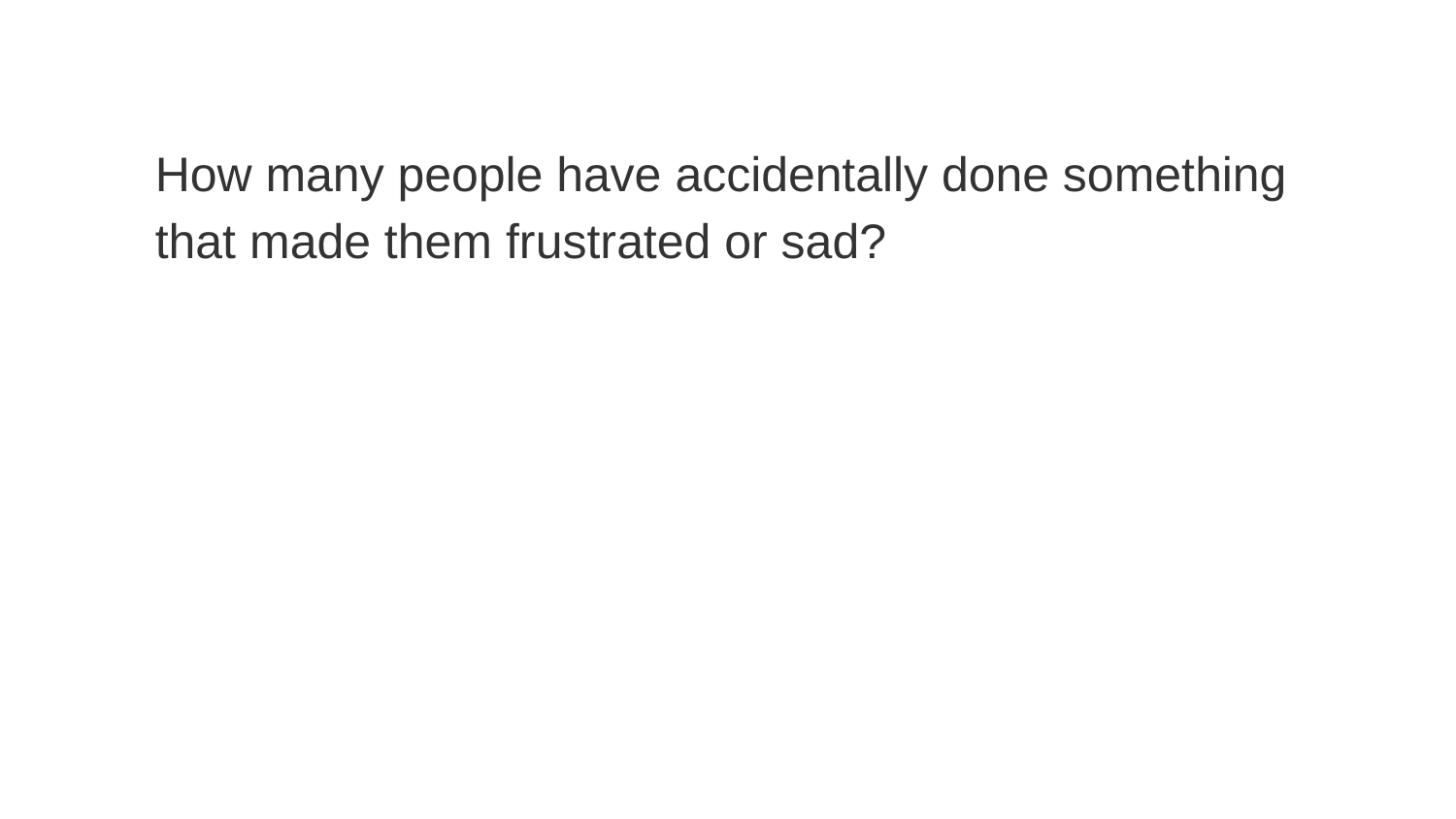

How many people have accidentally done something that made them frustrated or sad?